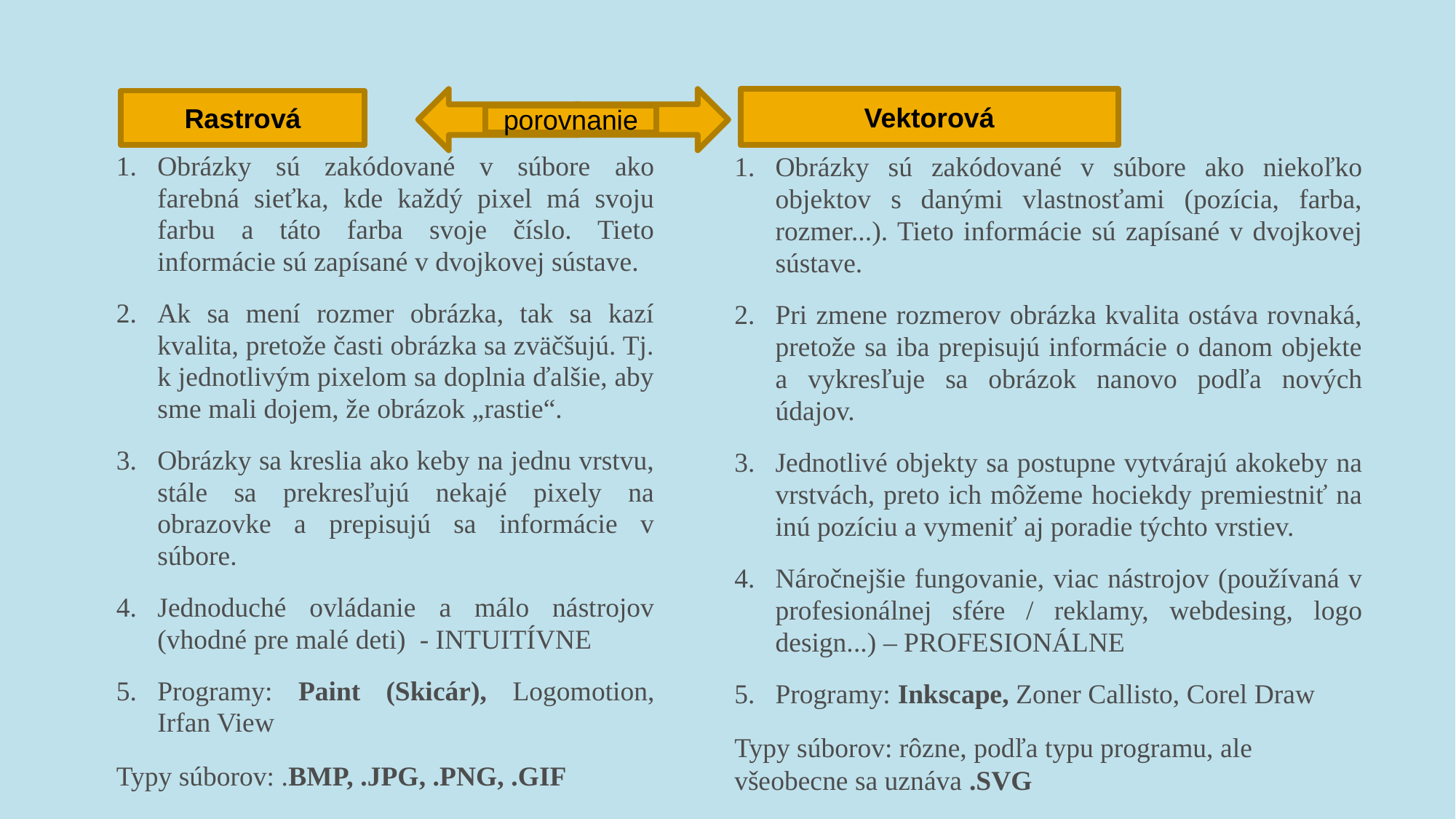

Vektorová
Rastrová
porovnanie
Obrázky sú zakódované v súbore ako farebná sieťka, kde každý pixel má svoju farbu a táto farba svoje číslo. Tieto informácie sú zapísané v dvojkovej sústave.
Ak sa mení rozmer obrázka, tak sa kazí kvalita, pretože časti obrázka sa zväčšujú. Tj. k jednotlivým pixelom sa doplnia ďalšie, aby sme mali dojem, že obrázok „rastie“.
Obrázky sa kreslia ako keby na jednu vrstvu, stále sa prekresľujú nekajé pixely na obrazovke a prepisujú sa informácie v súbore.
Jednoduché ovládanie a málo nástrojov (vhodné pre malé deti)  - INTUITÍVNE
Programy: Paint (Skicár), Logomotion, Irfan View
Typy súborov: .BMP, .JPG, .PNG, .GIF
Obrázky sú zakódované v súbore ako niekoľko objektov s danými vlastnosťami (pozícia, farba, rozmer...). Tieto informácie sú zapísané v dvojkovej sústave.
Pri zmene rozmerov obrázka kvalita ostáva rovnaká, pretože sa iba prepisujú informácie o danom objekte a vykresľuje sa obrázok nanovo podľa nových údajov.
Jednotlivé objekty sa postupne vytvárajú akokeby na vrstvách, preto ich môžeme hociekdy premiestniť na inú pozíciu a vymeniť aj poradie týchto vrstiev.
Náročnejšie fungovanie, viac nástrojov (používaná v profesionálnej sfére / reklamy, webdesing, logo design...) – PROFESIONÁLNE
Programy: Inkscape, Zoner Callisto, Corel Draw
Typy súborov: rôzne, podľa typu programu, ale všeobecne sa uznáva .SVG